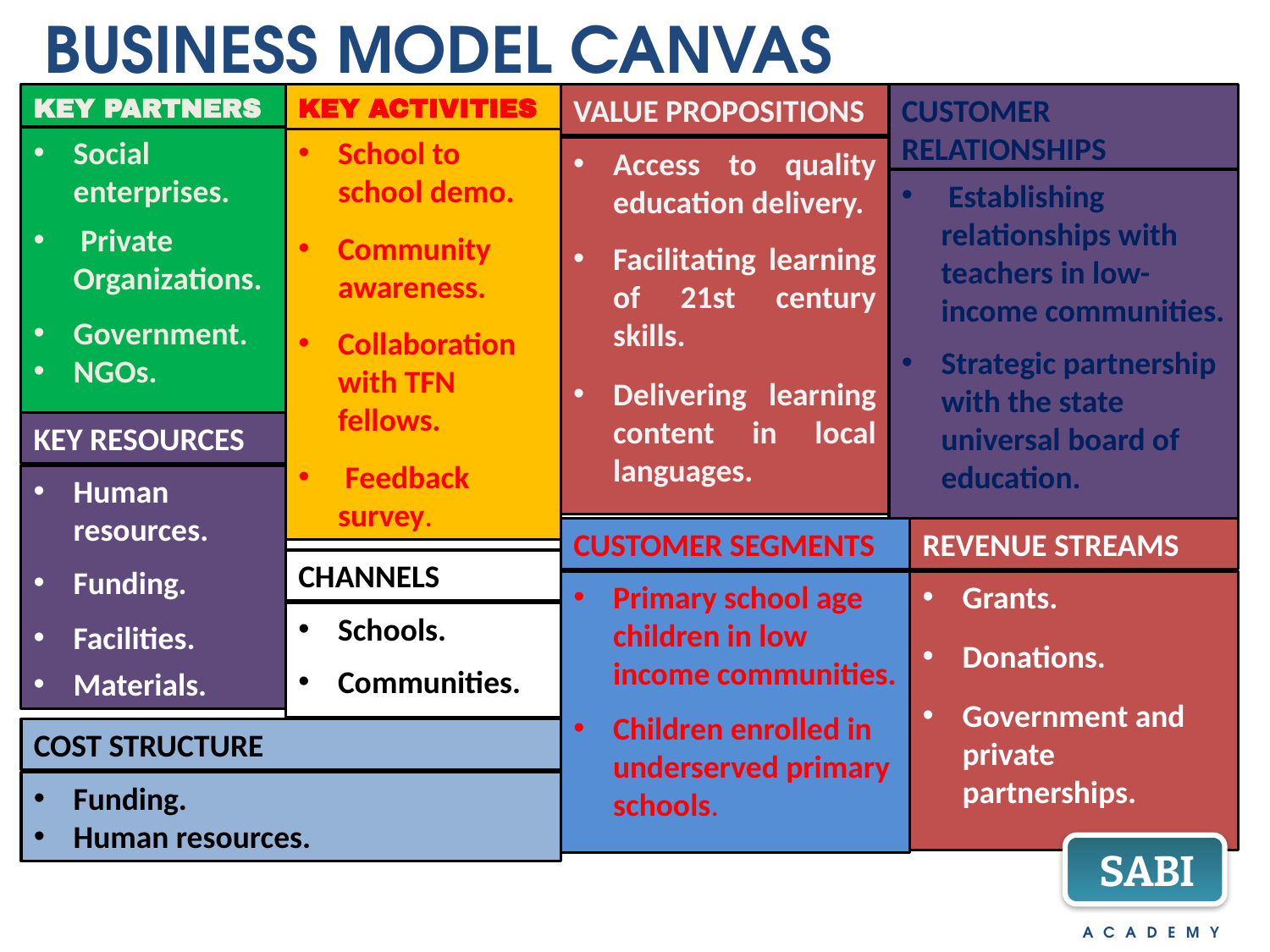

# BUSINESS MODEL CANVAS
KEY PARTNERS
KEY ACTIVITIES
VALUE PROPOSITIONS
CUSTOMER RELATIONSHIPS
Social enterprises.

 Private Organizations.

Government.
NGOs.

School to school demo.

Community awareness.

Collaboration with TFN fellows.

 Feedback survey.
Access to quality education delivery.

Facilitating learning of 21st century skills.

Delivering learning content in local languages.

 Establishing  relationships with teachers in low-income communities.

Strategic partnership with the state universal board of education.

KEY RESOURCES

Human resources.

Funding.

Facilities.

Materials.
CUSTOMER SEGMENTS
REVENUE STREAMS
CHANNELS
Primary school age children in low income communities.

Children enrolled in underserved primary schools.

Grants.

Donations.

Government and private partnerships.

Schools.

Communities.

COST STRUCTURE
Funding.
Human resources.

SABI
ACADEMY